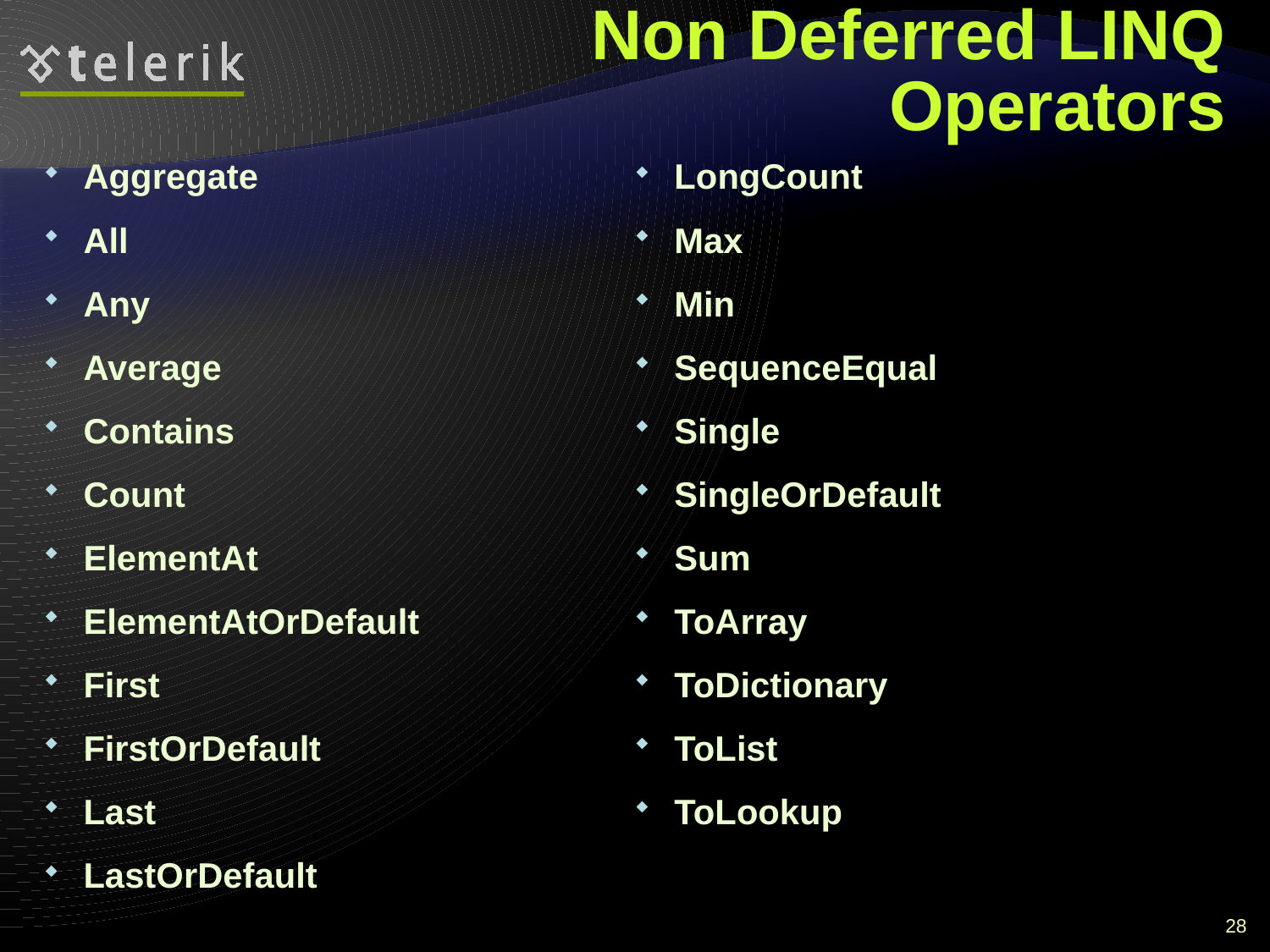

# Non Deferred LINQ Operators
Aggregate
All
Any
Average
Contains
Count
ElementAt
ElementAtOrDefault
First
FirstOrDefault
Last
LastOrDefault

LongCount
Max
Min
SequenceEqual
Single
SingleOrDefault
Sum
ToArray
ToDictionary
ToList
ToLookup

28